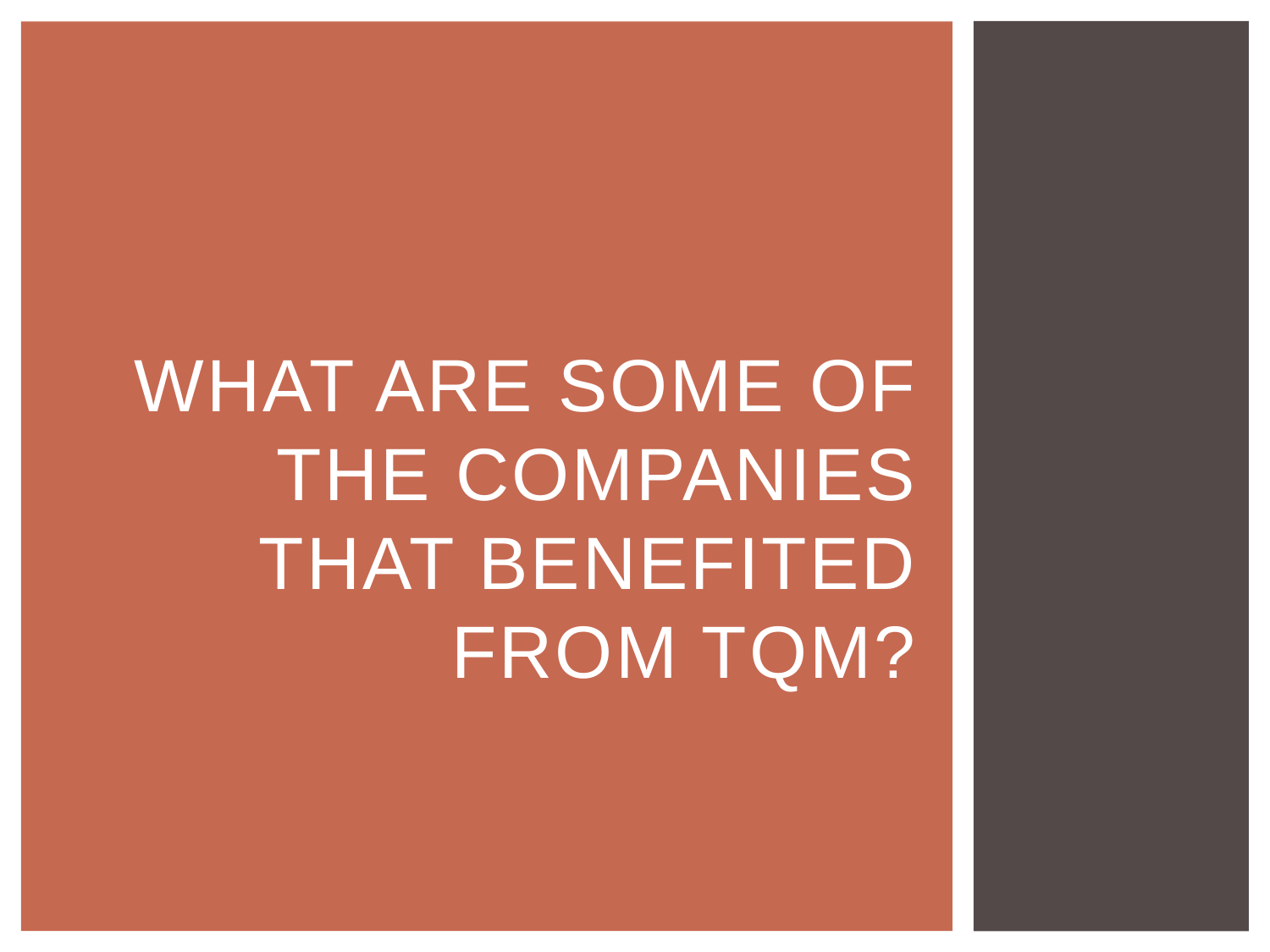

# What Are Some of the Companies That Benefited From TQM?